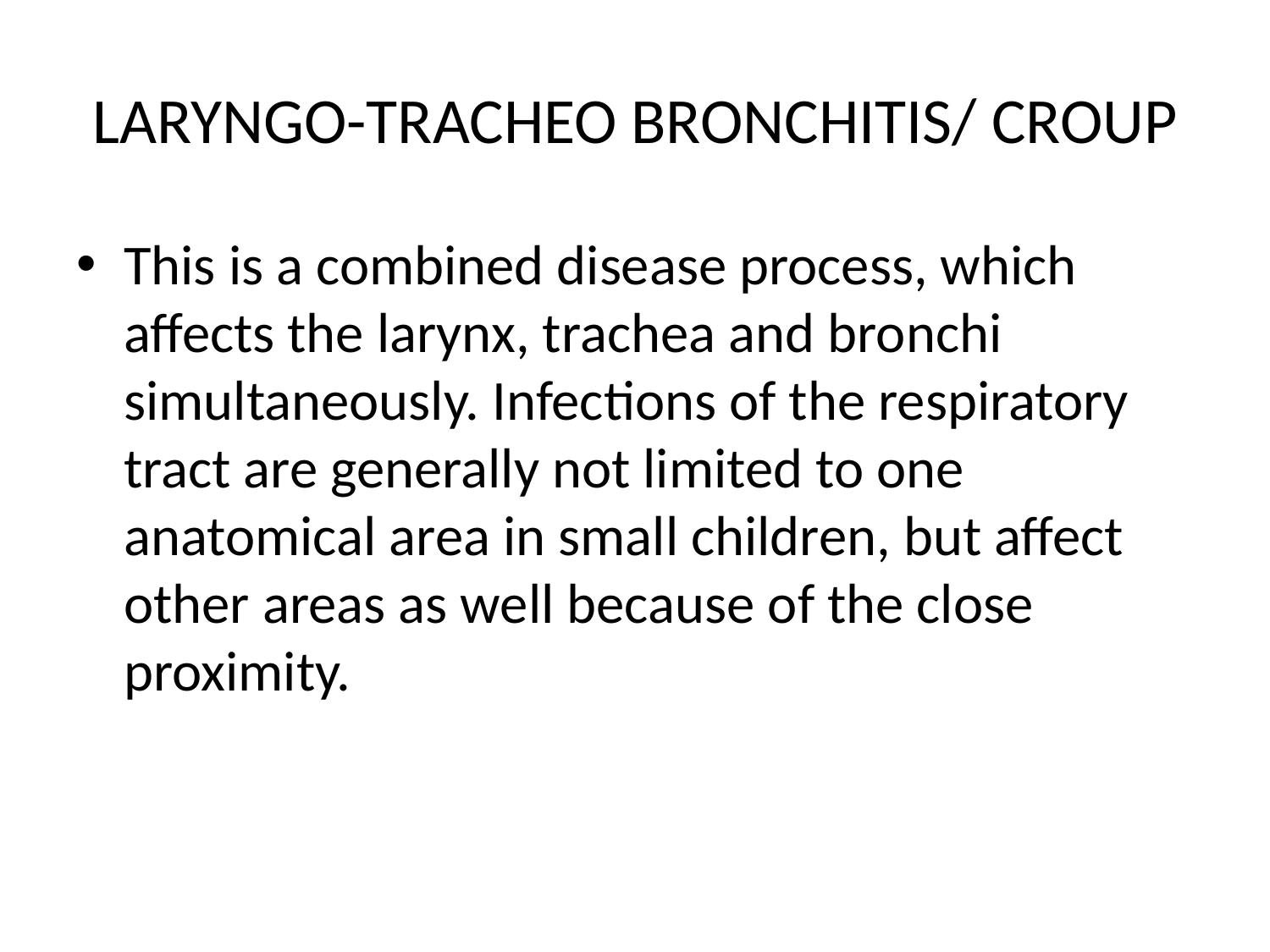

# LARYNGO-TRACHEO BRONCHITIS/ CROUP
This is a combined disease process, which affects the larynx, trachea and bronchi simultaneously. Infections of the respiratory tract are generally not limited to one anatomical area in small children, but affect other areas as well because of the close proximity.